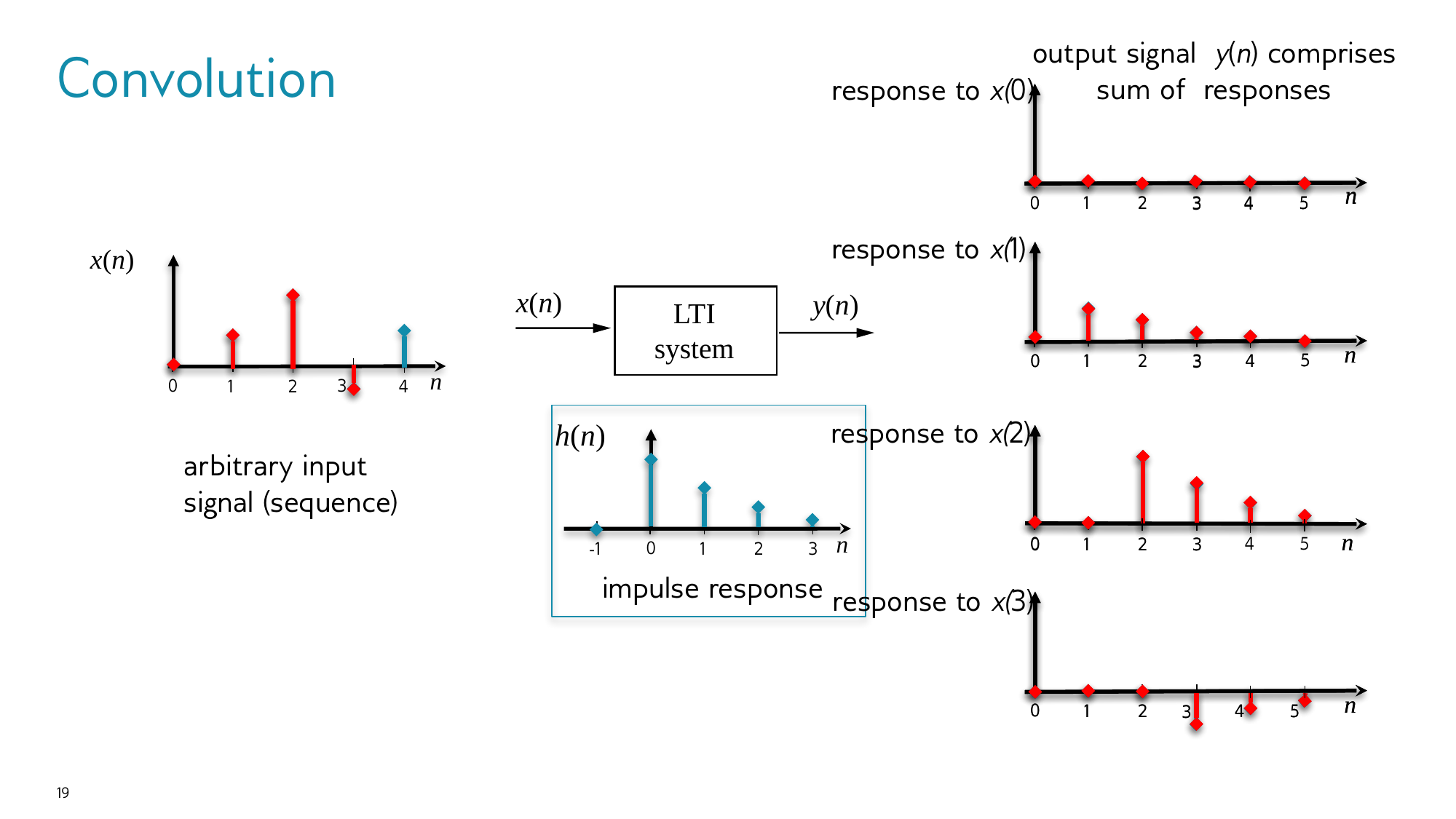

output signal  y(n) comprises
sum of  responses
# Convolution
response to x(0)
n
0
1
2
3
5
4
n
0
1
2
3
5
4
response to x(1)
n
0
1
2
3
5
4
n
0
1
2
3
5
4

x(n)
n
0
3
1
2
x(n)

LTI
system

y(n)
4

response to x(2)
h(n)
n
0
-1
1
2
3
impulse response
n
0
1
2
3
n
0
1
2
3
arbitrary input signal (sequence)
5
4
response to x(3)
n
0
1
2
3
5
4
n
0
1
2
3
5
4